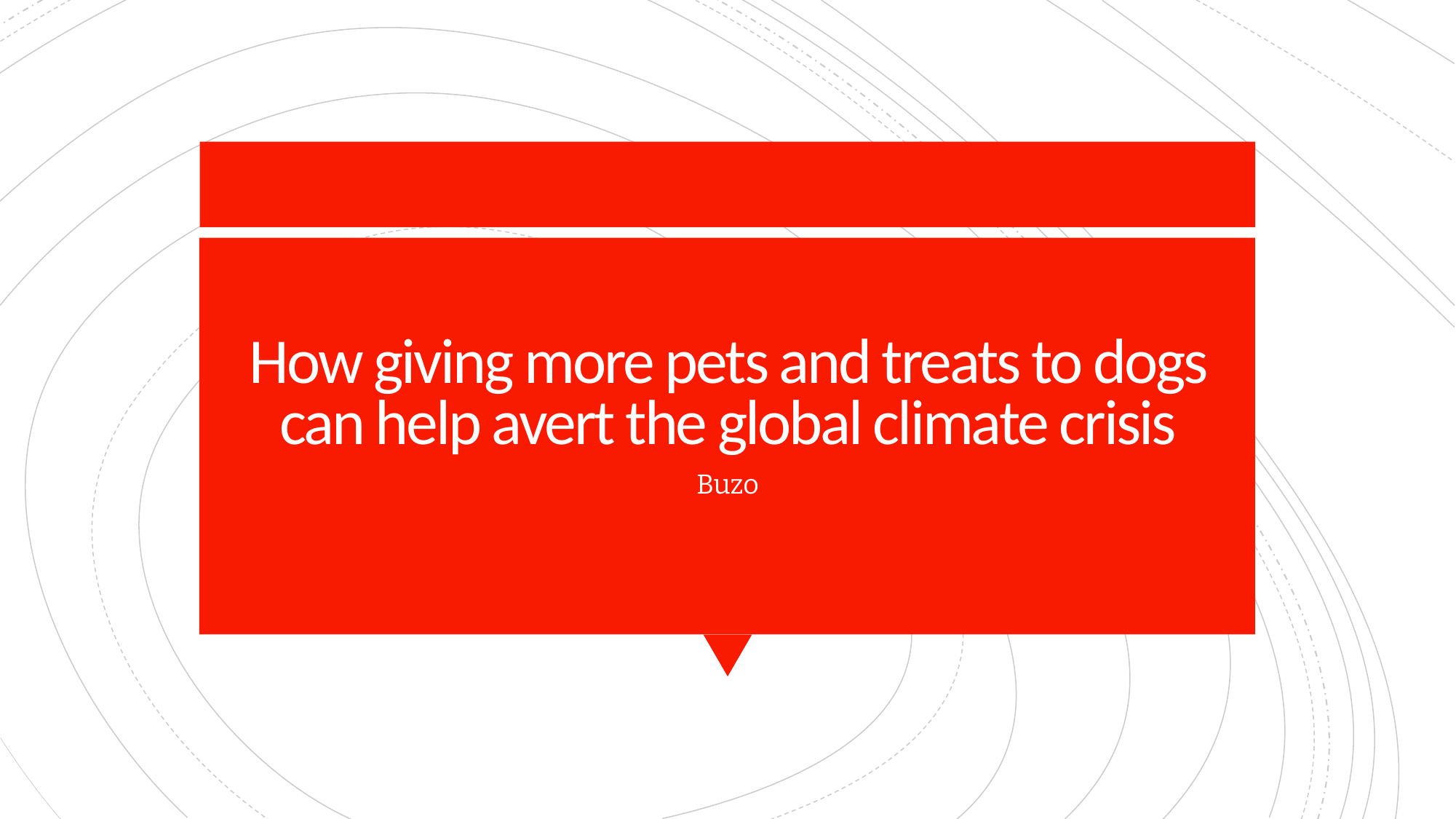

# How giving more pets and treats to dogs can help avert the global climate crisis
Buzo